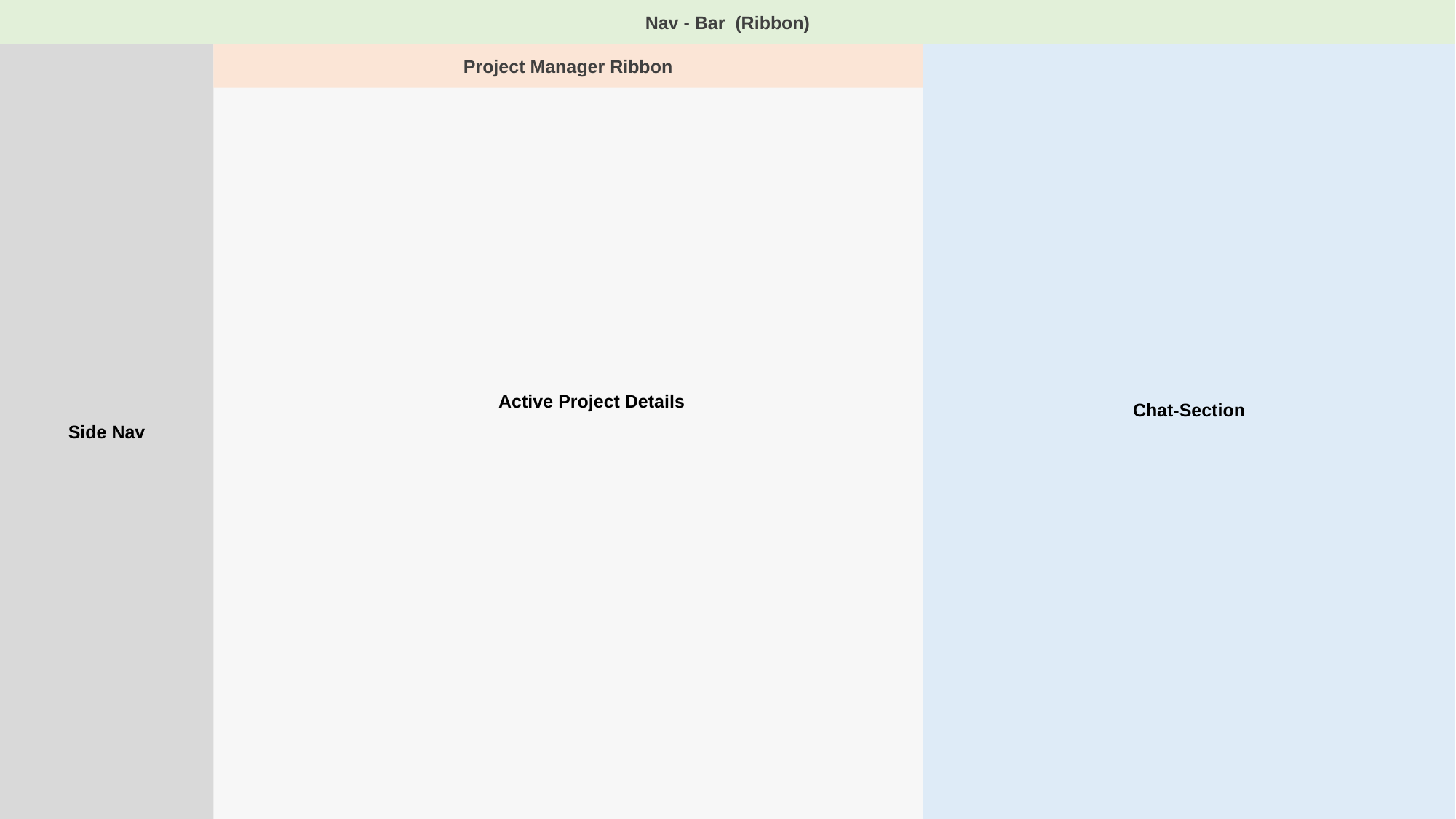

Nav - Bar  (Ribbon)
Chat-Section
Side Nav
Project Manager Ribbon
Active Project Details